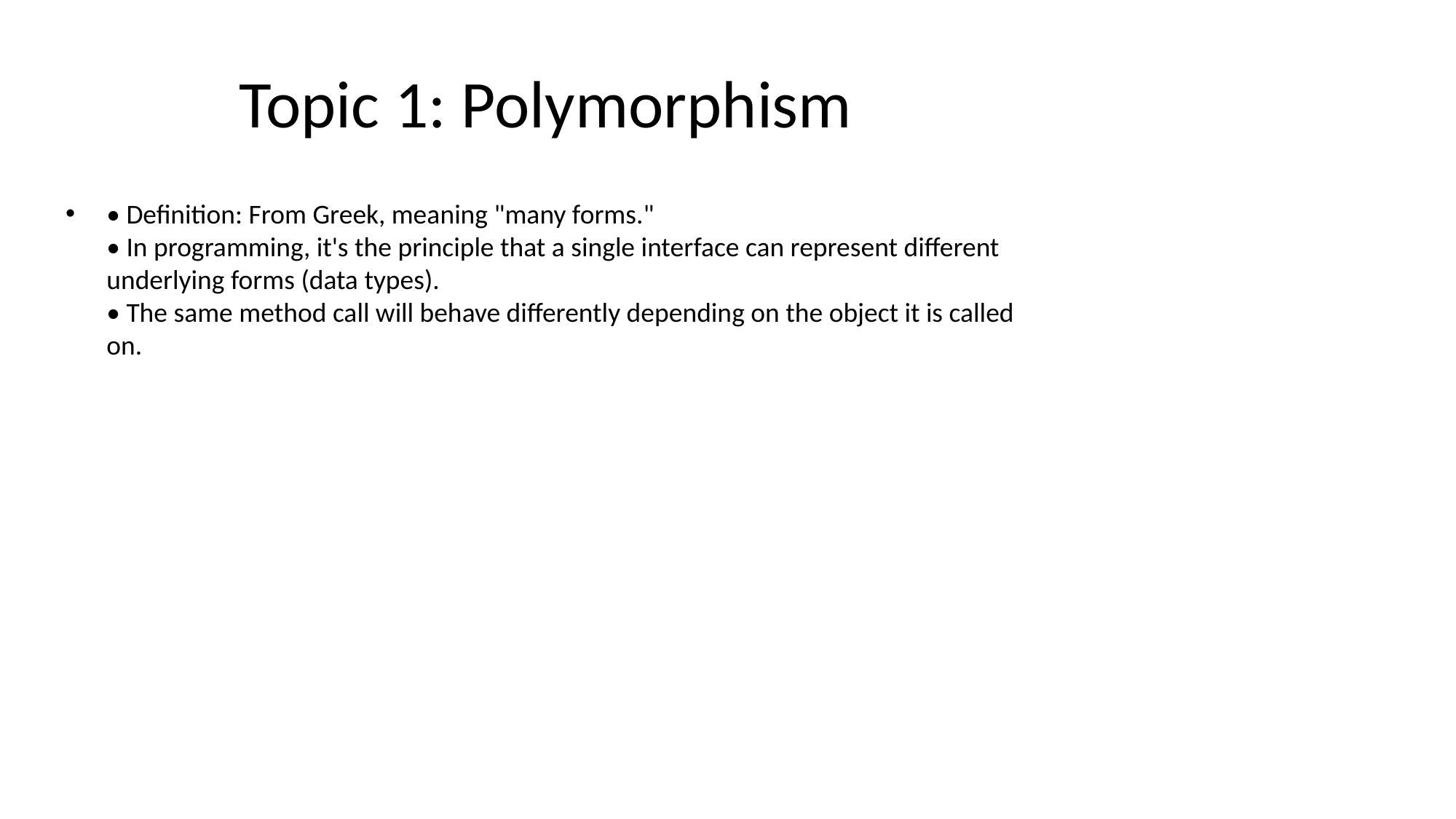

# Topic 1: Polymorphism
• Definition: From Greek, meaning "many forms."
• In programming, it's the principle that a single interface can represent different underlying forms (data types).
• The same method call will behave differently depending on the object it is called on.